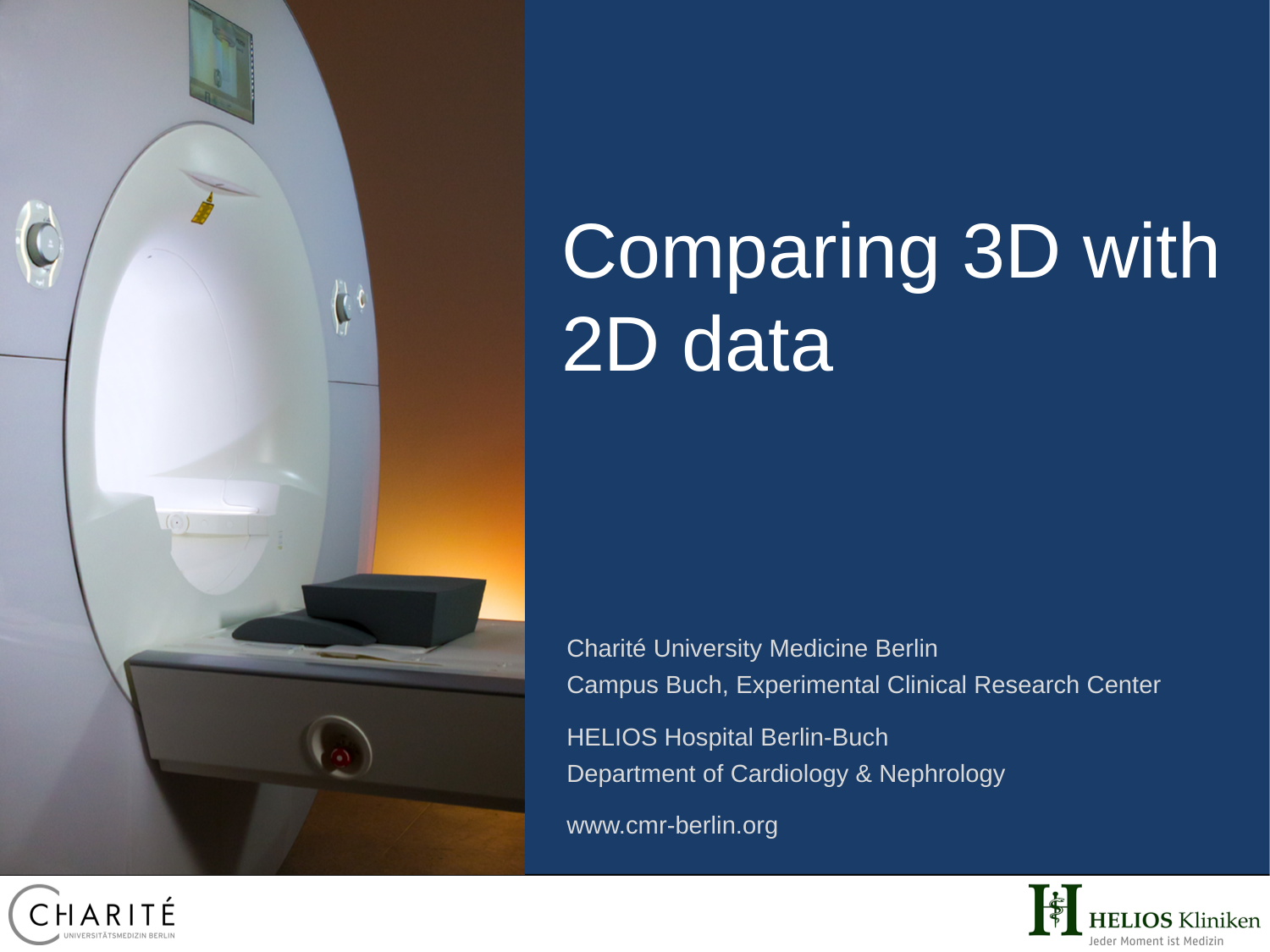

# Comparing 3D with 2D data
Charité University Medicine Berlin
Campus Buch, Experimental Clinical Research Center

HELIOS Hospital Berlin-Buch
Department of Cardiology & Nephrology

www.cmr-berlin.org